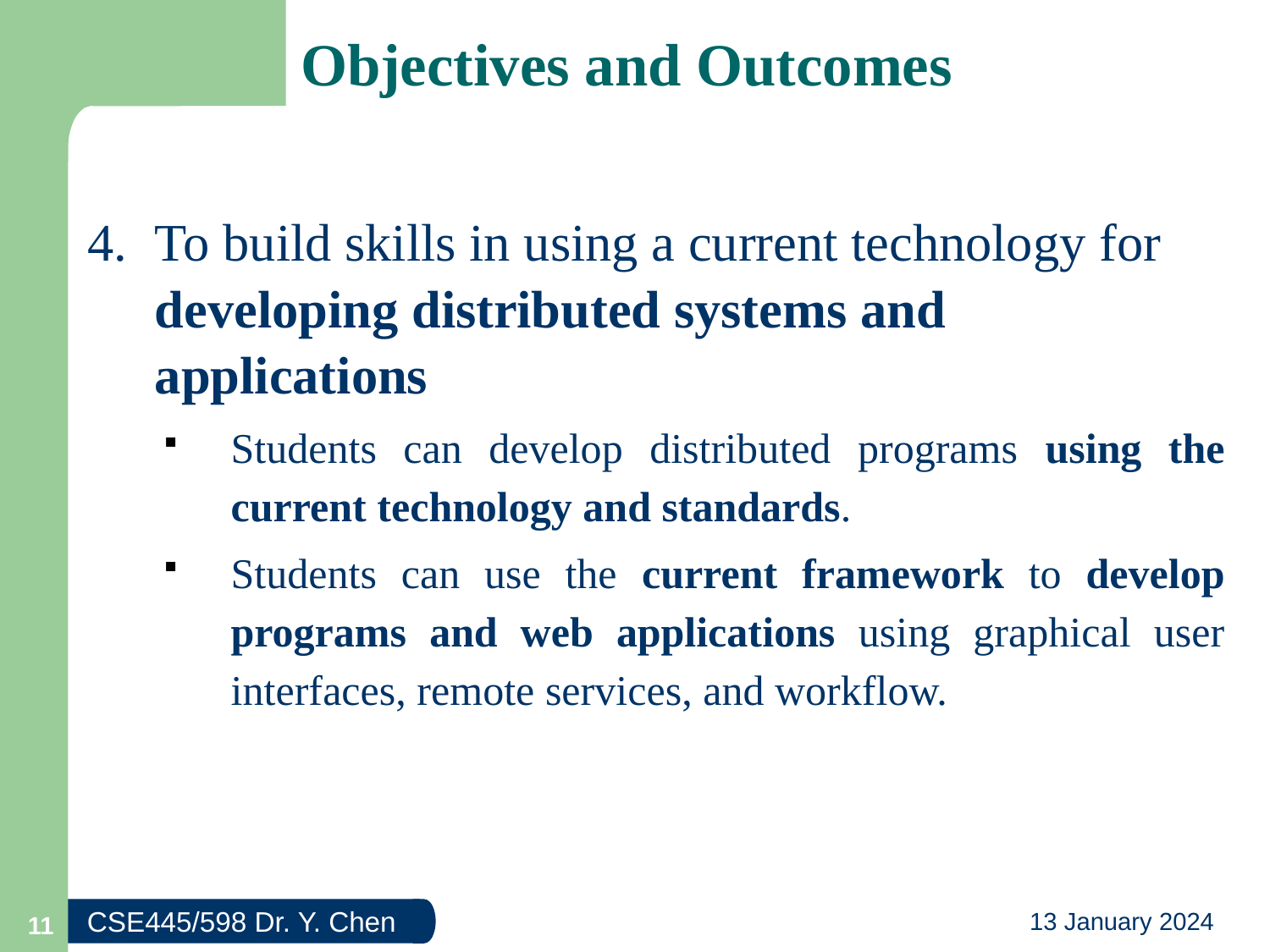

Objectives and Outcomes
4.	To build skills in using a current technology for developing distributed systems and applications
Students can develop distributed programs using the current technology and standards.
Students can use the current framework to develop programs and web applications using graphical user interfaces, remote services, and workflow.

11
13 January 2024